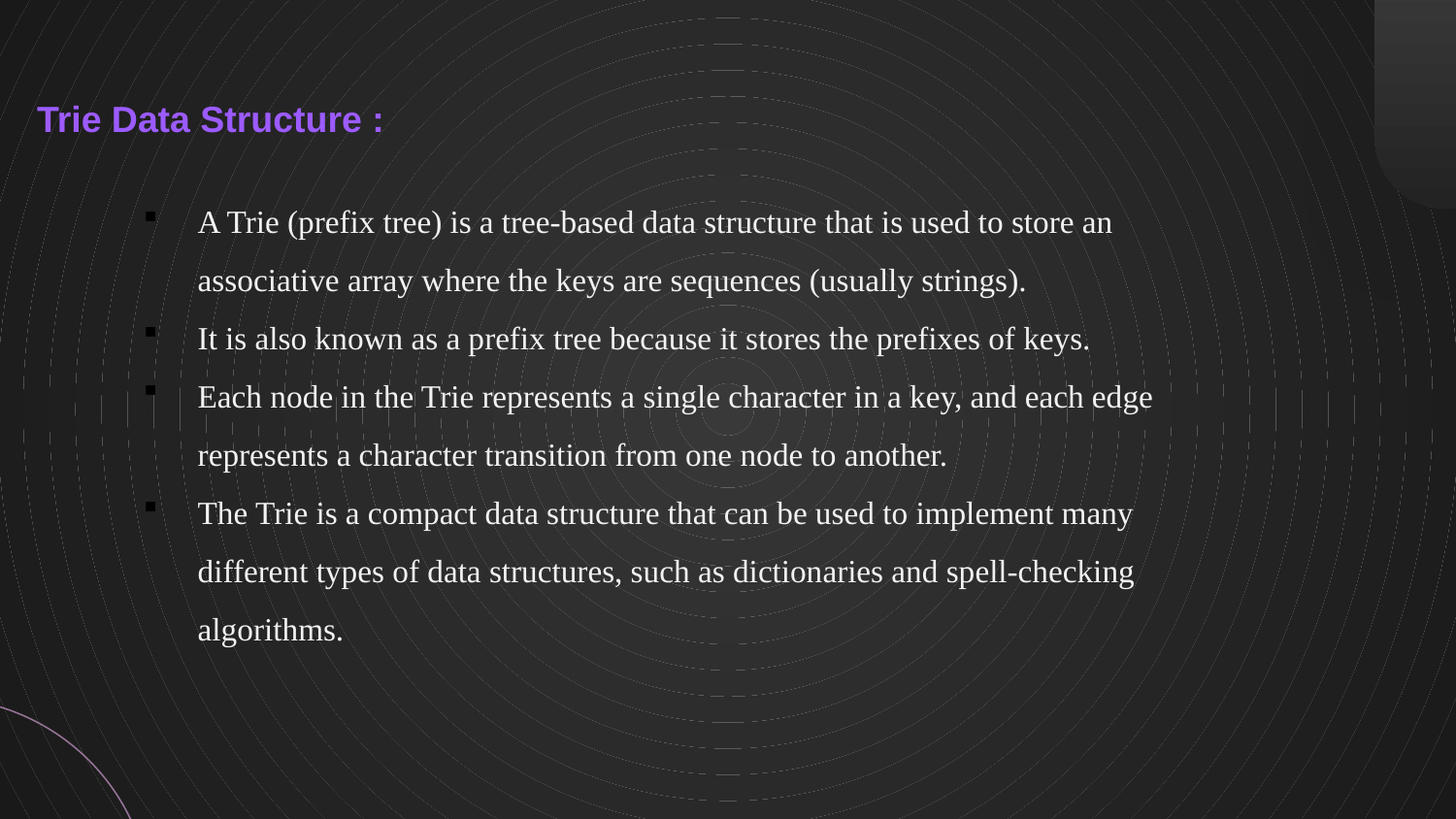

Trie Data Structure :
A Trie (prefix tree) is a tree-based data structure that is used to store an associative array where the keys are sequences (usually strings).
It is also known as a prefix tree because it stores the prefixes of keys.
Each node in the Trie represents a single character in a key, and each edge represents a character transition from one node to another.
The Trie is a compact data structure that can be used to implement many different types of data structures, such as dictionaries and spell-checking algorithms.